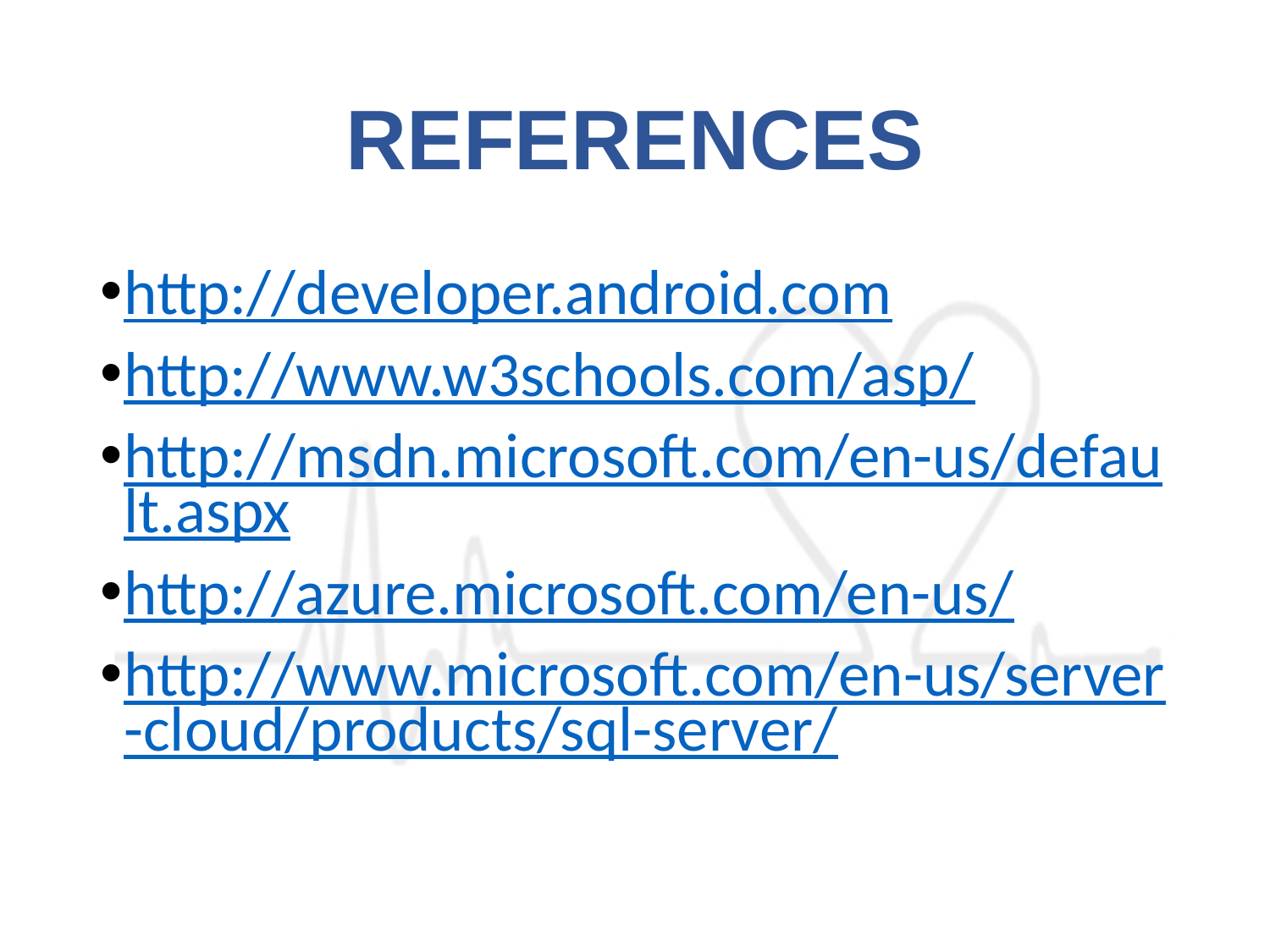

# REFERENCES
http://developer.android.com
http://www.w3schools.com/asp/
http://msdn.microsoft.com/en-us/default.aspx
http://azure.microsoft.com/en-us/
http://www.microsoft.com/en-us/server-cloud/products/sql-server/